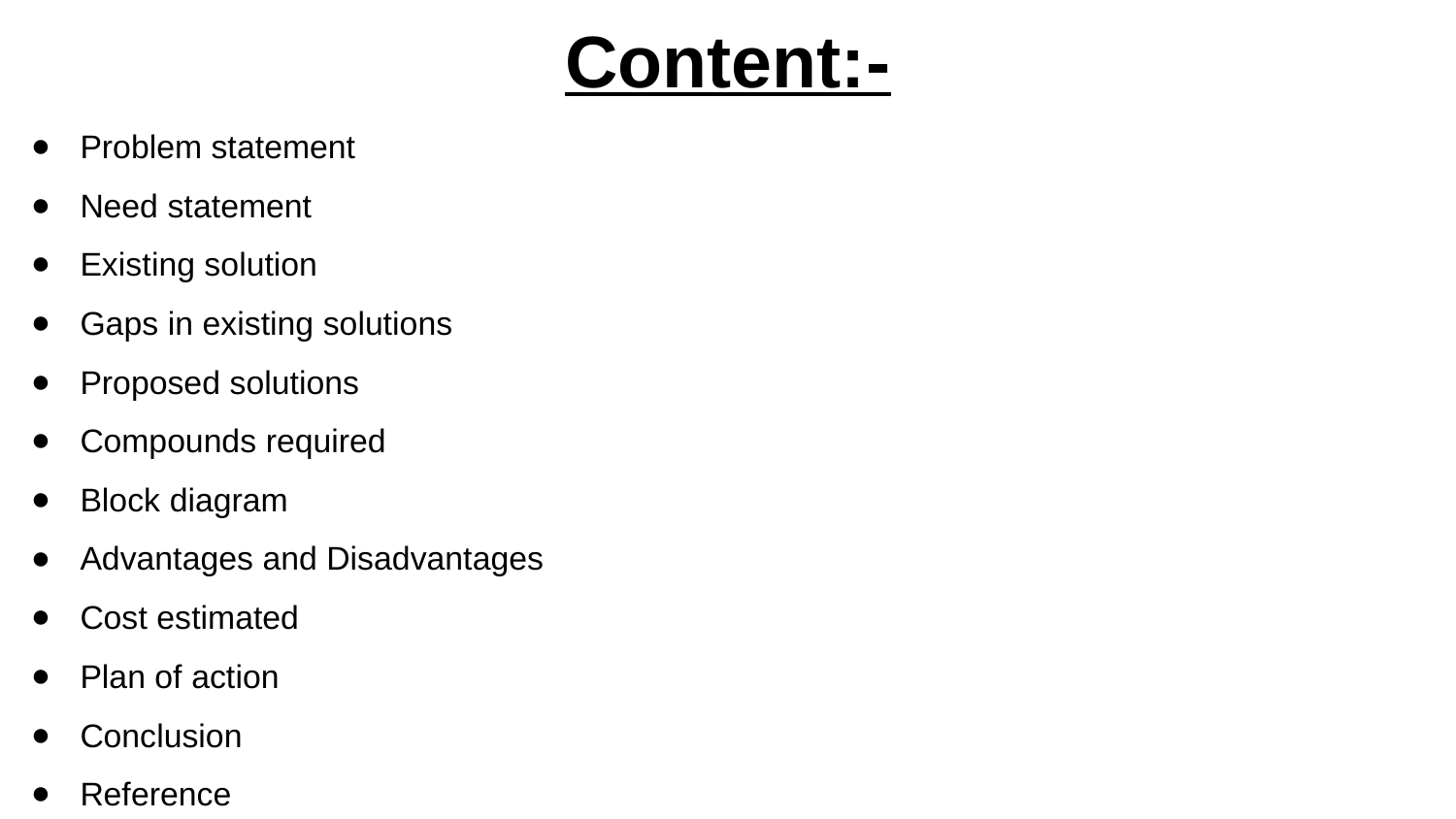

# Content:-
Problem statement
Need statement
Existing solution
Gaps in existing solutions
Proposed solutions
Compounds required
Block diagram
Advantages and Disadvantages
Cost estimated
Plan of action
Conclusion
Reference